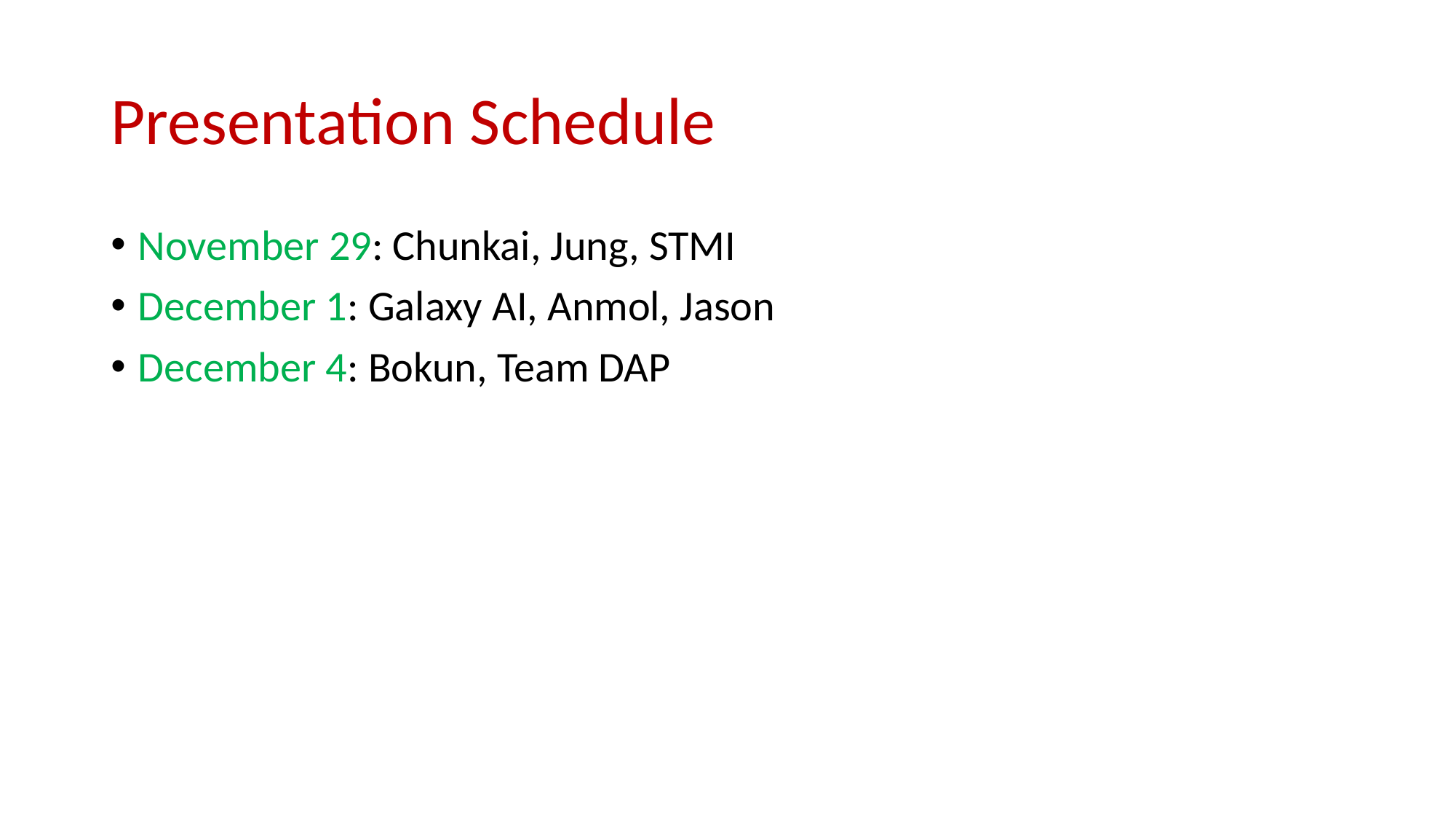

# Presentation Schedule
November 29: Chunkai, Jung, STMI
December 1: Galaxy AI, Anmol, Jason
December 4: Bokun, Team DAP